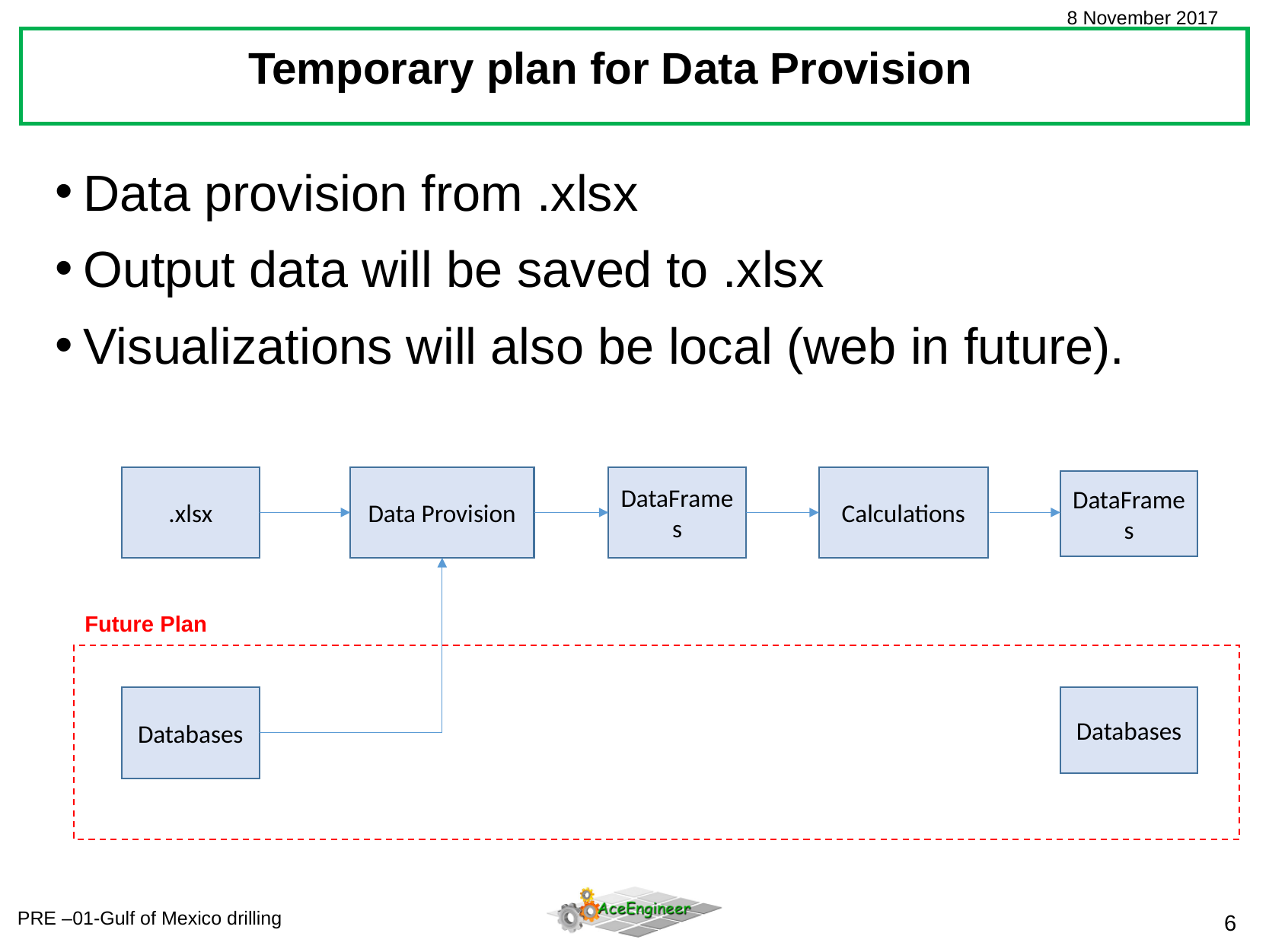

Temporary plan for Data Provision
Data provision from .xlsx
Output data will be saved to .xlsx
Visualizations will also be local (web in future).

DataFrames
Calculations
.xlsx
Data Provision
DataFrames
Future Plan

Databases
Databases